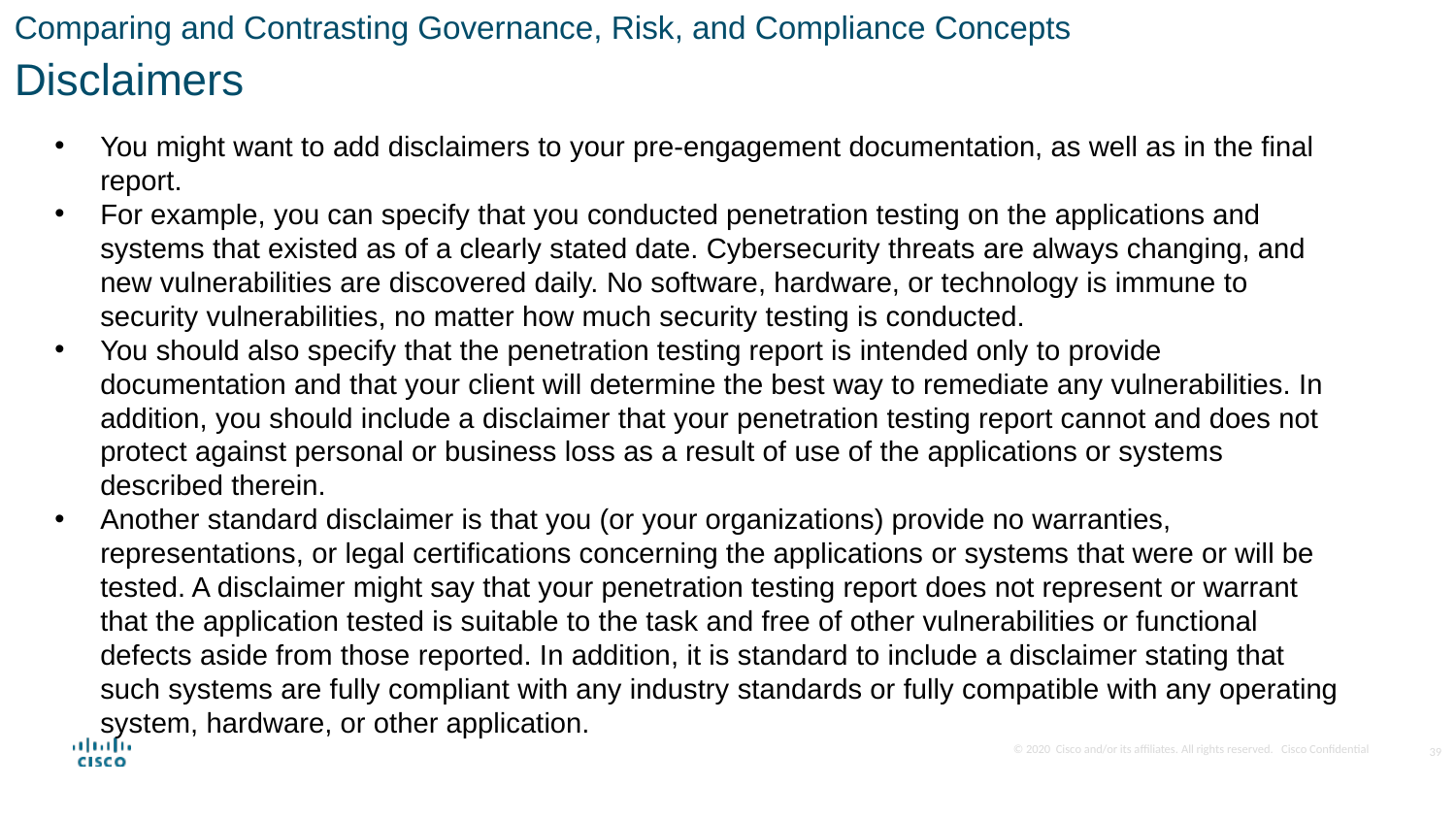

Comparing and Contrasting Governance, Risk, and Compliance Concepts
Disclaimers
You might want to add disclaimers to your pre-engagement documentation, as well as in the final report.
For example, you can specify that you conducted penetration testing on the applications and systems that existed as of a clearly stated date. Cybersecurity threats are always changing, and new vulnerabilities are discovered daily. No software, hardware, or technology is immune to security vulnerabilities, no matter how much security testing is conducted.
You should also specify that the penetration testing report is intended only to provide documentation and that your client will determine the best way to remediate any vulnerabilities. In addition, you should include a disclaimer that your penetration testing report cannot and does not protect against personal or business loss as a result of use of the applications or systems described therein.
Another standard disclaimer is that you (or your organizations) provide no warranties, representations, or legal certifications concerning the applications or systems that were or will be tested. A disclaimer might say that your penetration testing report does not represent or warrant that the application tested is suitable to the task and free of other vulnerabilities or functional defects aside from those reported. In addition, it is standard to include a disclaimer stating that such systems are fully compliant with any industry standards or fully compatible with any operating system, hardware, or other application.
39